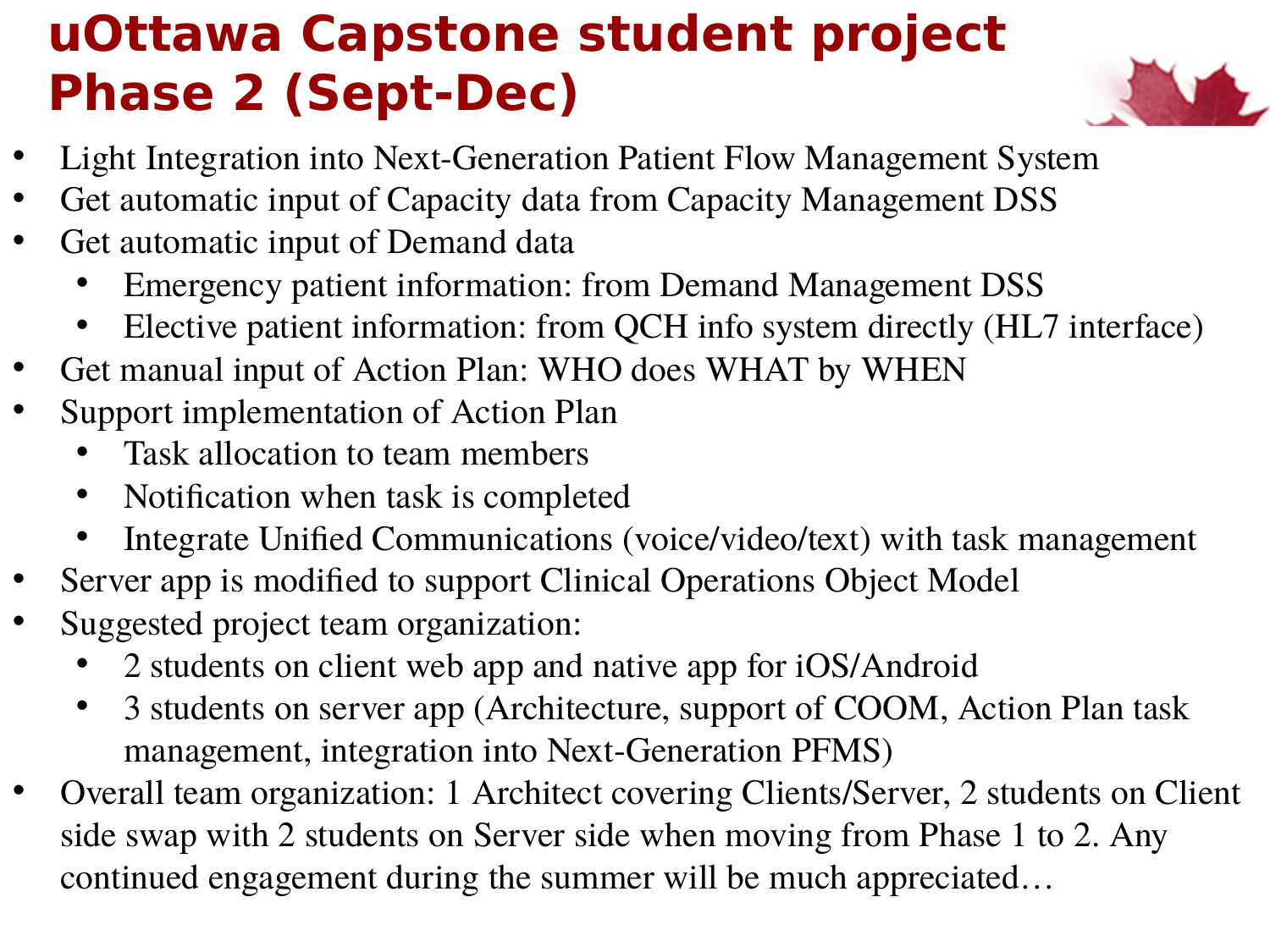

# uOttawa Capstone student project Phase 2 (Sept-Dec)

Light Integration into Next-Generation Patient Flow Management System
Get automatic input of Capacity data from Capacity Management DSS
Get automatic input of Demand data
Emergency patient information: from Demand Management DSS
Elective patient information: from QCH info system directly (HL7 interface)
Get manual input of Action Plan: WHO does WHAT by WHEN
Support implementation of Action Plan
Task allocation to team members
Notification when task is completed
Integrate Unified Communications (voice/video/text) with task management
Server app is modified to support Clinical Operations Object Model
Suggested project team organization:
2 students on client web app and native app for iOS/Android
3 students on server app (Architecture, support of COOM, Action Plan task management, integration into Next-Generation PFMS)
Overall team organization: 1 Architect covering Clients/Server, 2 students on Client side swap with 2 students on Server side when moving from Phase 1 to 2. Any continued engagement during the summer will be much appreciated…